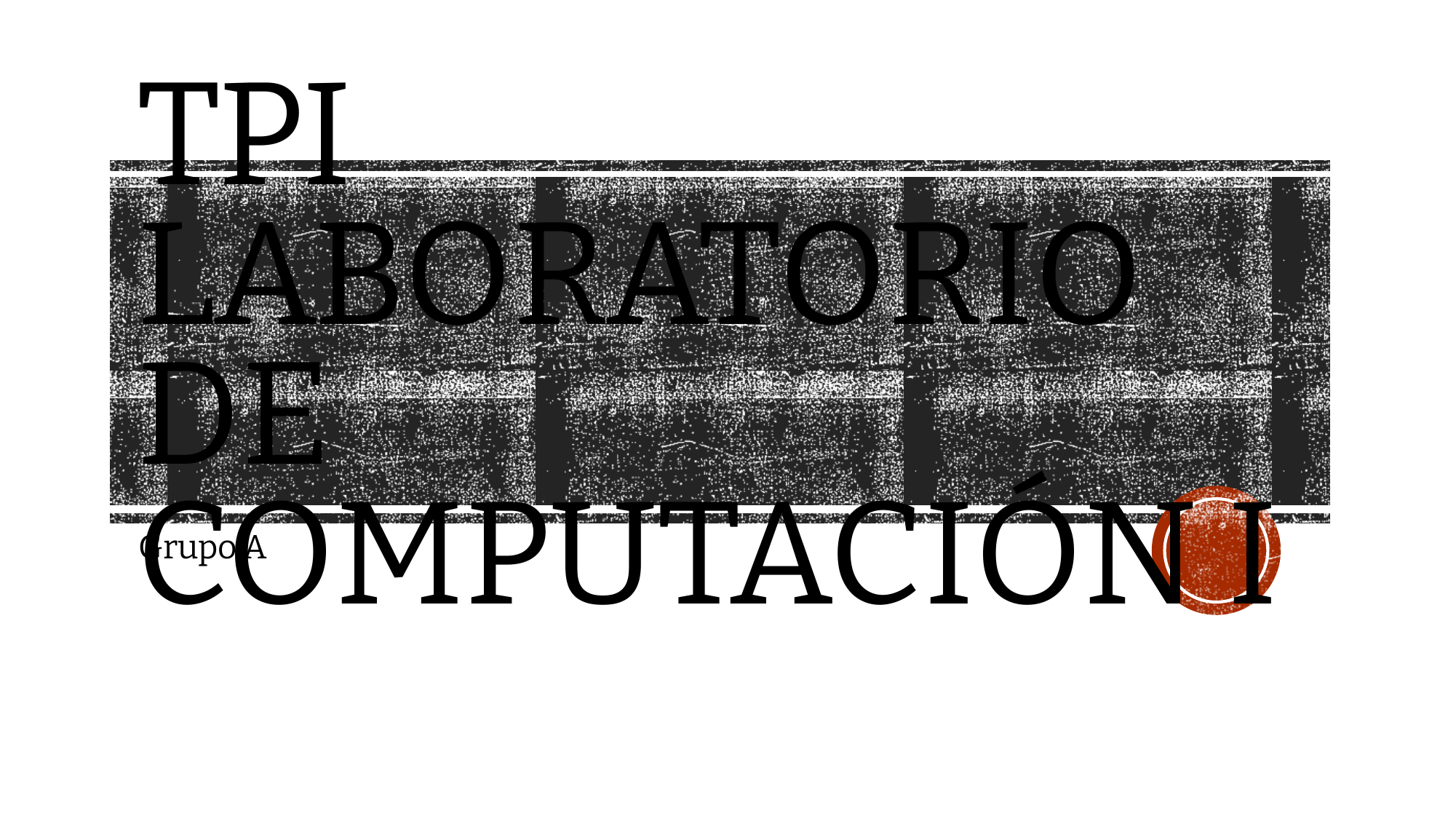

# TPI Laboratorio de computación i
Grupo A